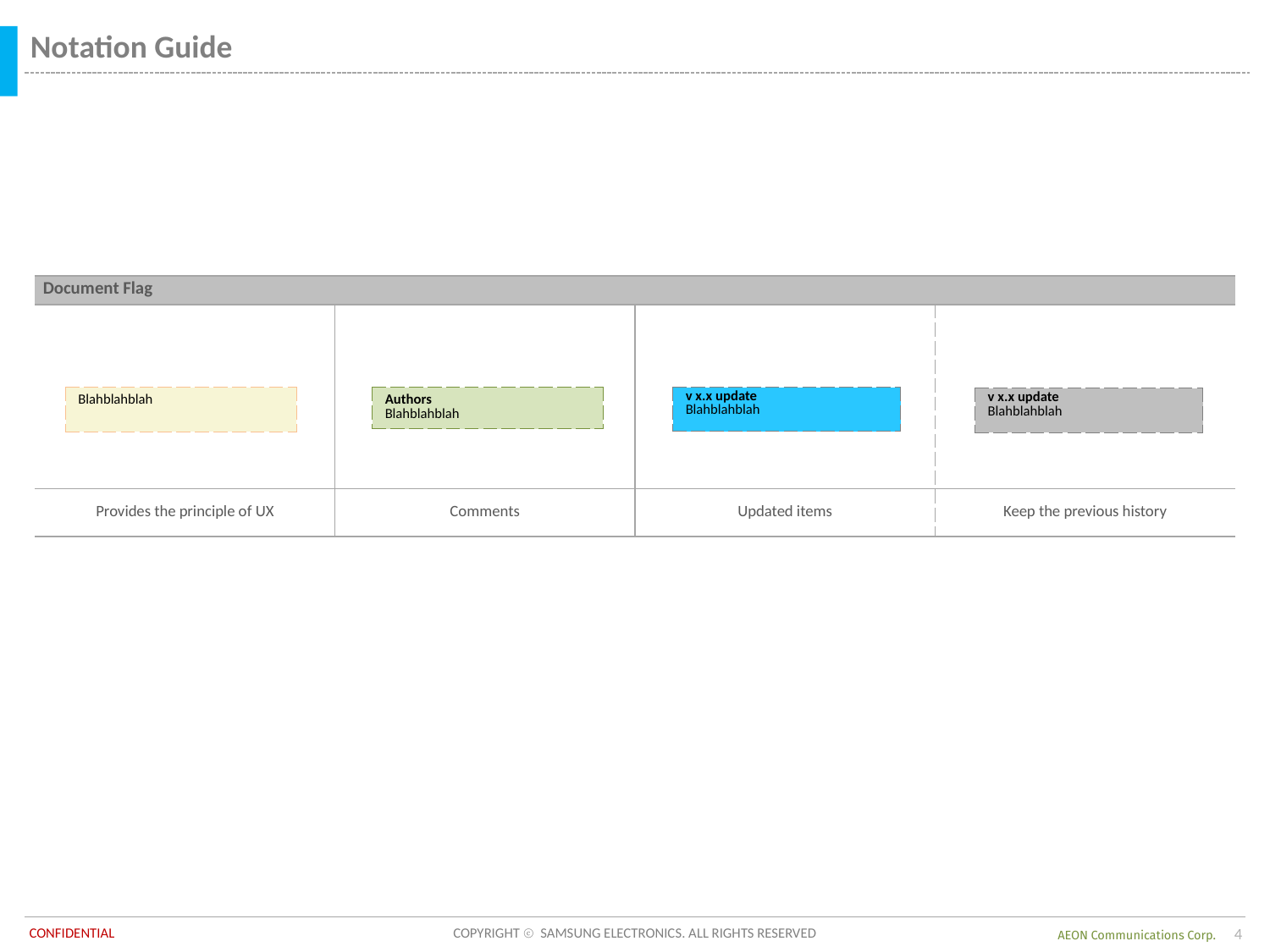

Notation Guide
| Document Flag |  |  |  |
| --- | --- | --- | --- |
|  |  |  |  |
| Provides the principle of UX | Comments | Updated items | Keep the previous history |
| Blahblahblah |
| --- |
| Authors Blahblahblah |
| --- |
| v x.x update Blahblahblah |
| --- |
| v x.x update Blahblahblah |
| --- |
4